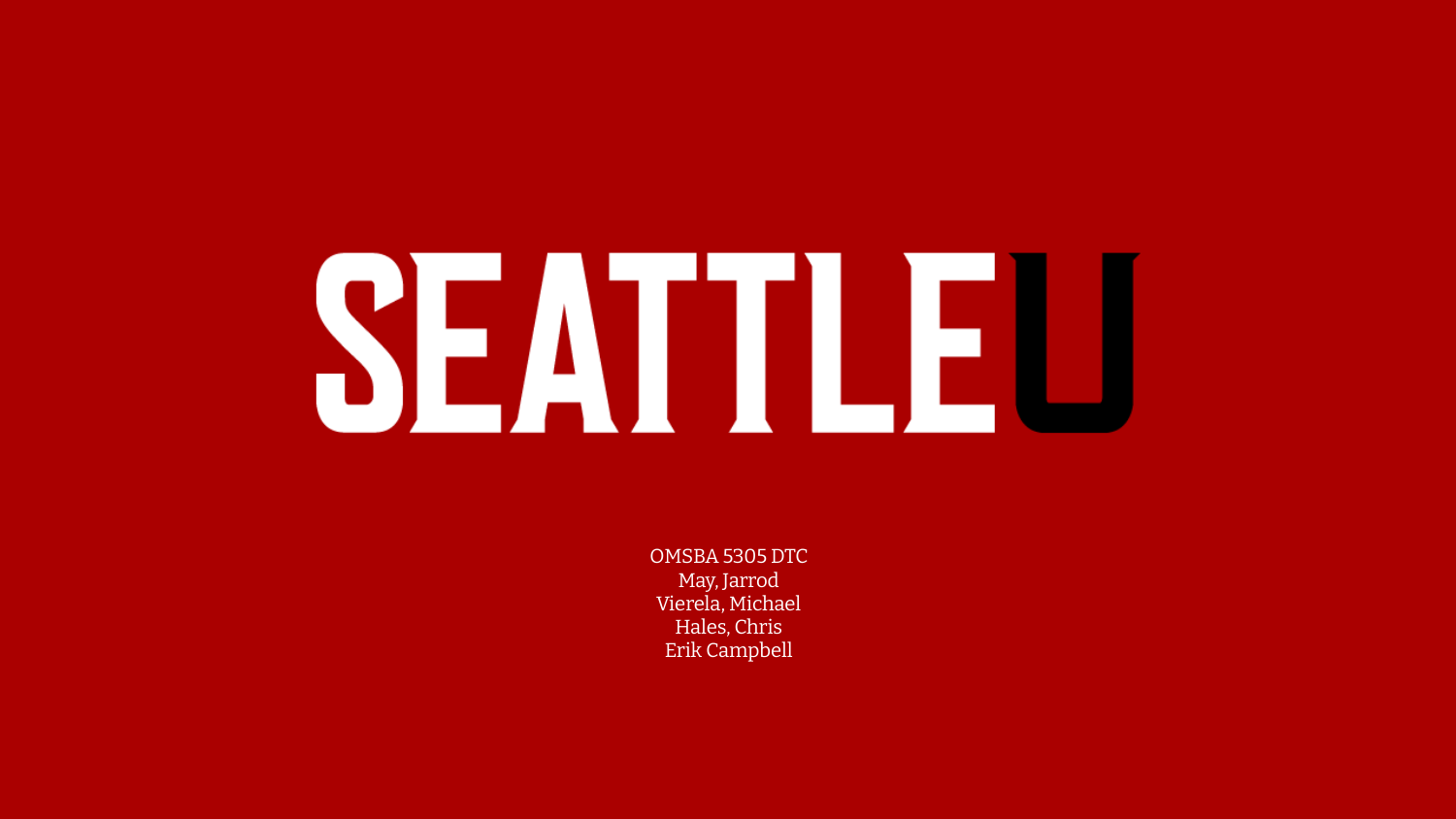

# OMSBA 5305 DTC May, Jarrod Vierela, Michael Hales, Chris Erik Campbell